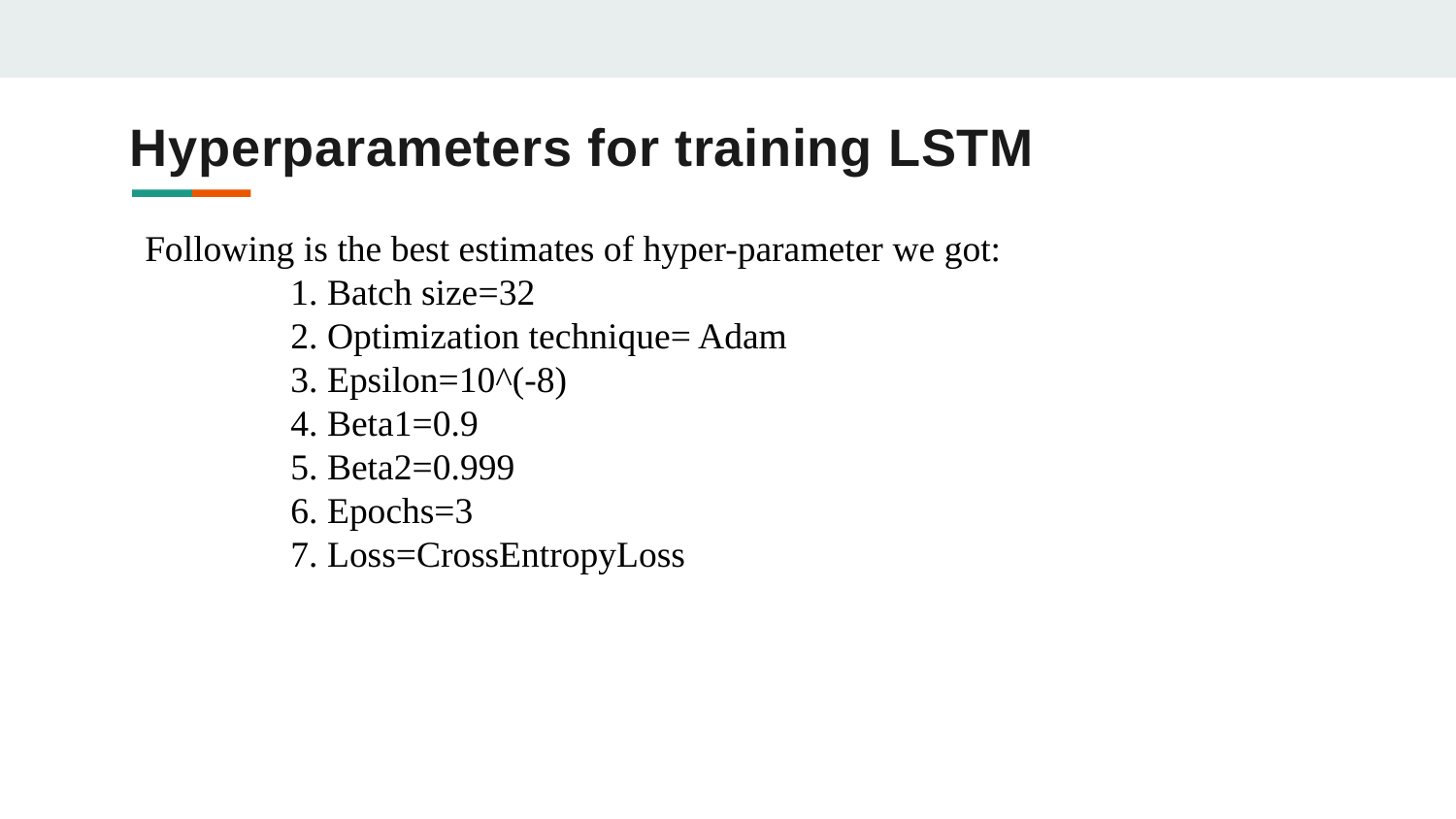

# Hyperparameters for training LSTM
Following is the best estimates of hyper-parameter we got:
	1. Batch size=32
	2. Optimization technique= Adam
	3. Epsilon=10^(-8)
	4. Beta1=0.9
	5. Beta2=0.999
	6. Epochs=3
	7. Loss=CrossEntropyLoss